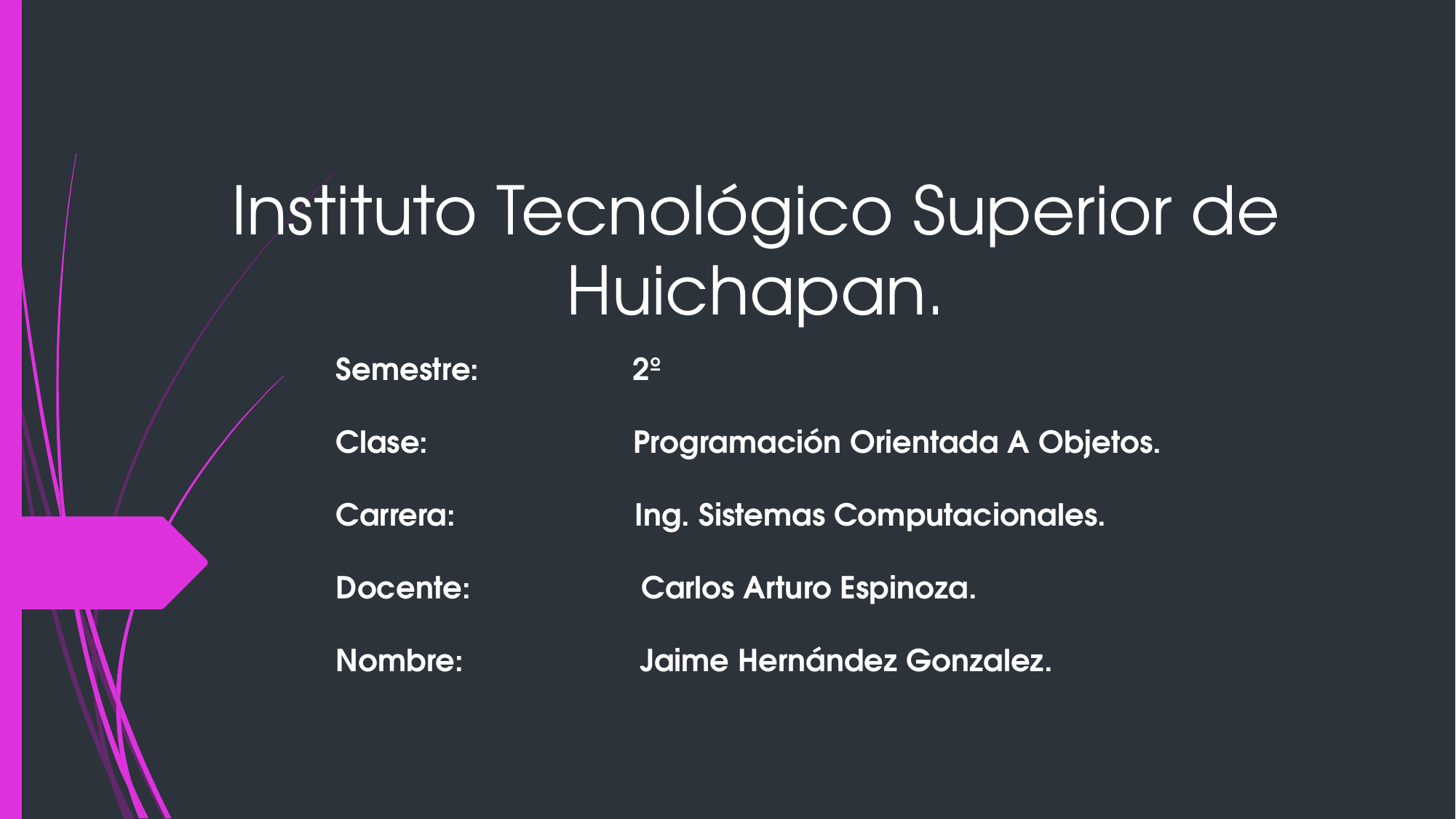

Instituto Tecnológico Superior de Huichapan.

Semestre:                  2º

Clase:                        Programación Orientada A Objetos.

Carrera:                     Ing. Sistemas Computacionales.

Docente:                    Carlos Arturo Espinoza.

Nombre:	          Jaime Hernández Gonzalez.